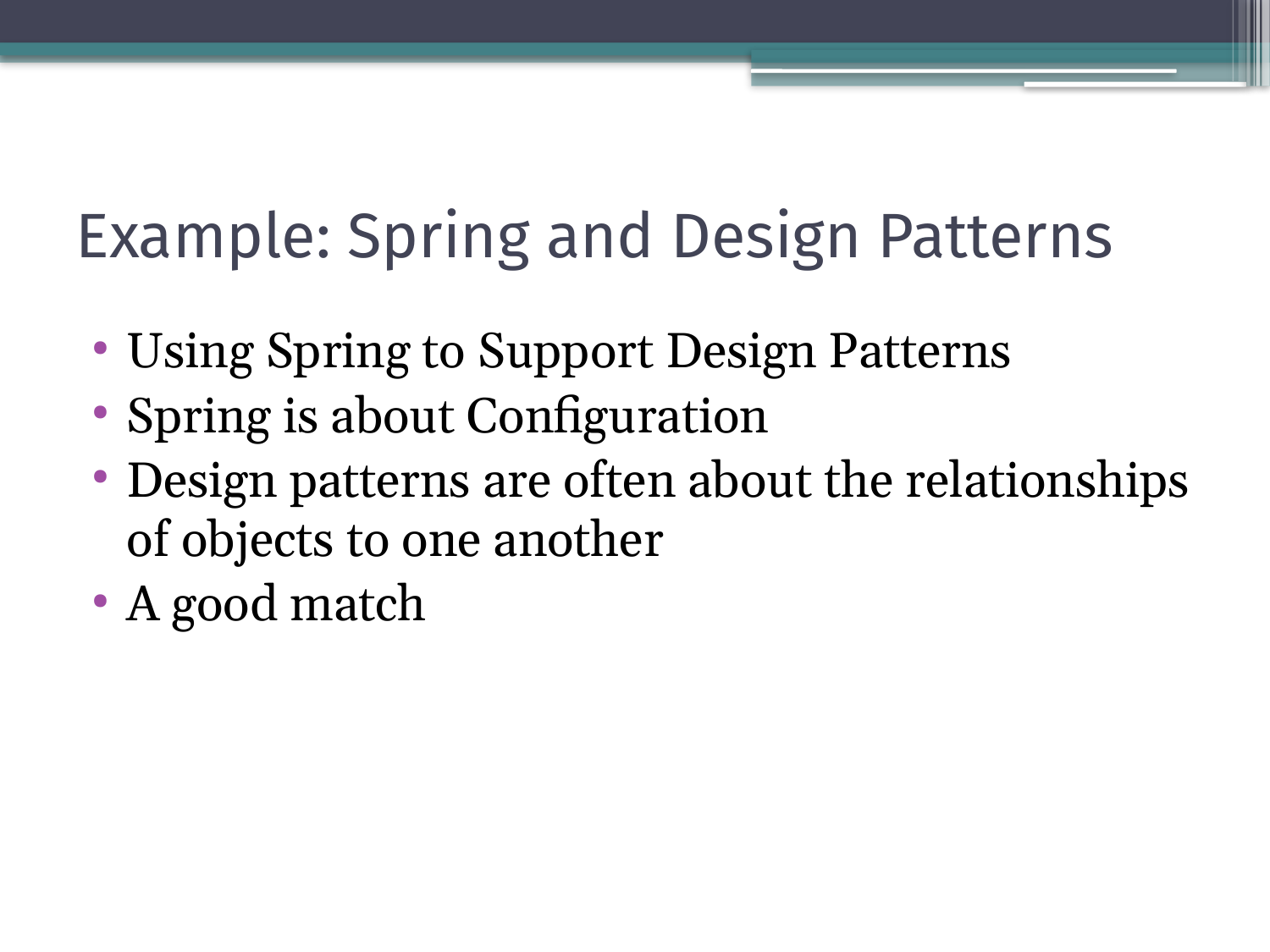

# Example: Spring and Design Patterns
Using Spring to Support Design Patterns
Spring is about Configuration
Design patterns are often about the relationships of objects to one another
A good match